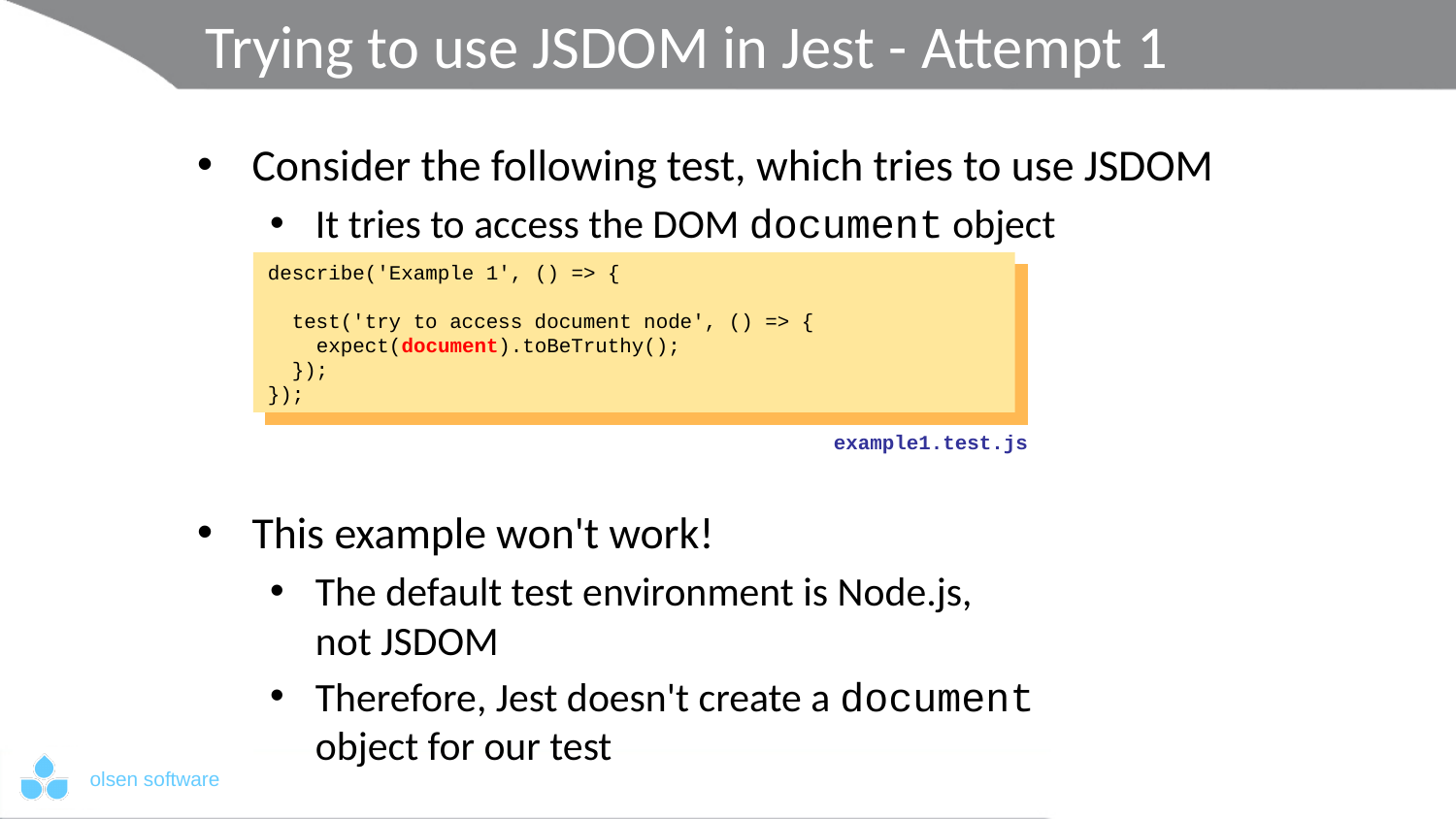

# Trying to use JSDOM in Jest - Attempt 1
Consider the following test, which tries to use JSDOM
It tries to access the DOM document object

This example won't work!
The default test environment is Node.js,
not JSDOM
Therefore, Jest doesn't create a document
object for our test

describe('Example 1', () => {

  test('try to access document node', () => {
    expect(document).toBeTruthy();
  });
});
example1.test.js